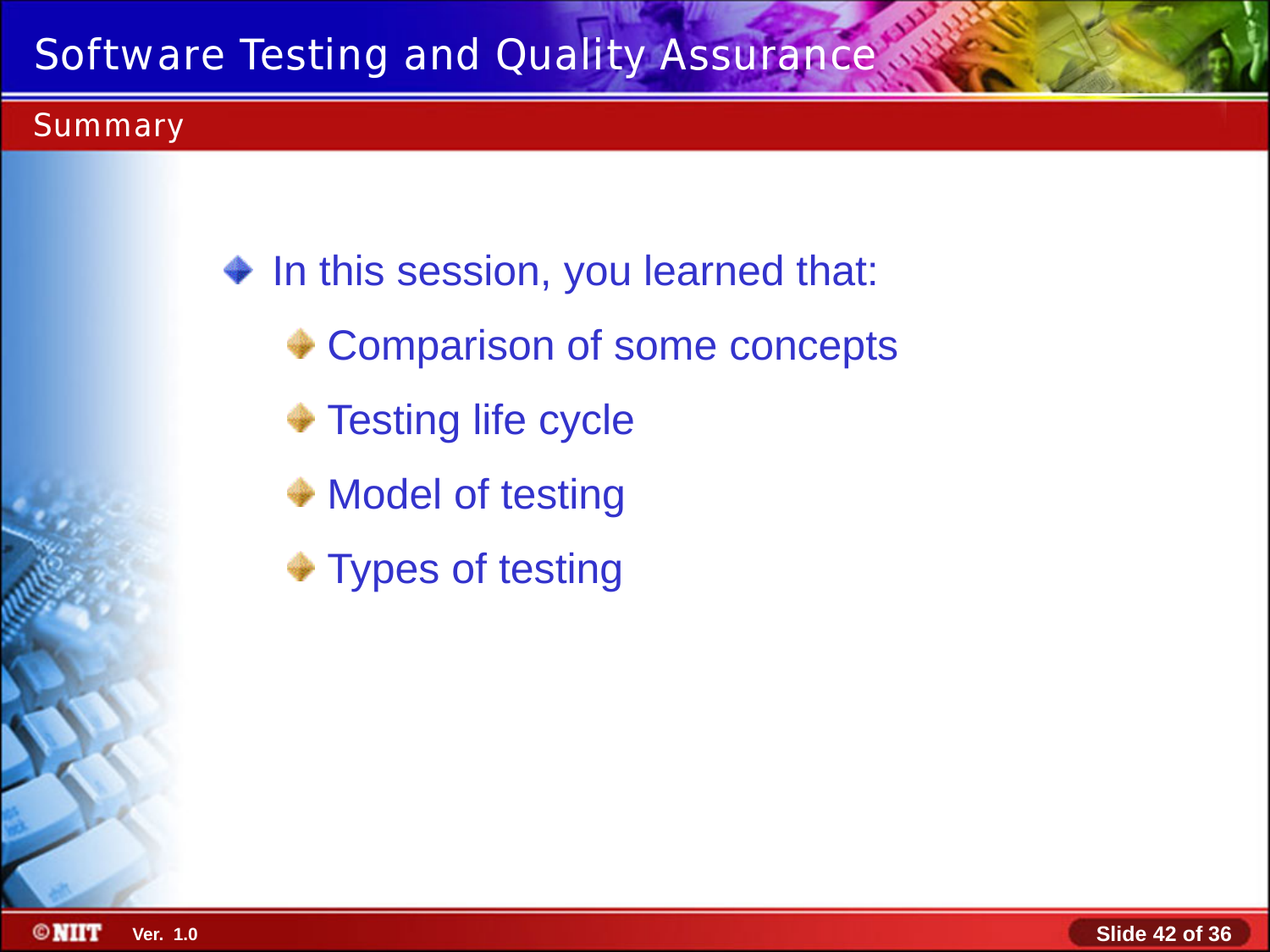

Summary
In this session, you learned that:
Comparison of some concepts
Testing life cycle
Model of testing
Types of testing